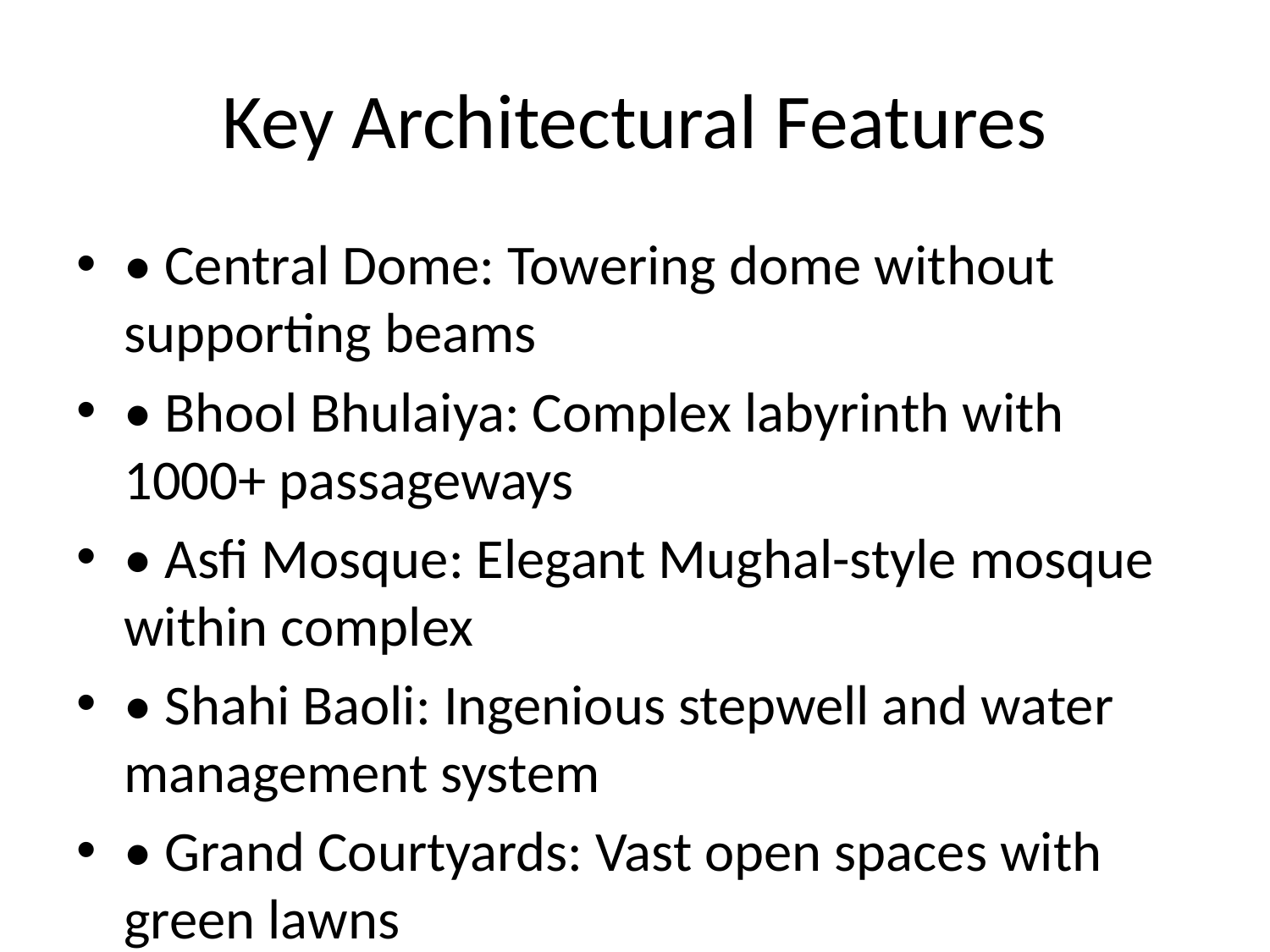

# Key Architectural Features
• Central Dome: Towering dome without supporting beams
• Bhool Bhulaiya: Complex labyrinth with 1000+ passageways
• Asfi Mosque: Elegant Mughal-style mosque within complex
• Shahi Baoli: Ingenious stepwell and water management system
• Grand Courtyards: Vast open spaces with green lawns
• Arched Gateways: Majestic entrances with intricate details
• Calligraphic Ornamentation: Beautiful Islamic inscriptions